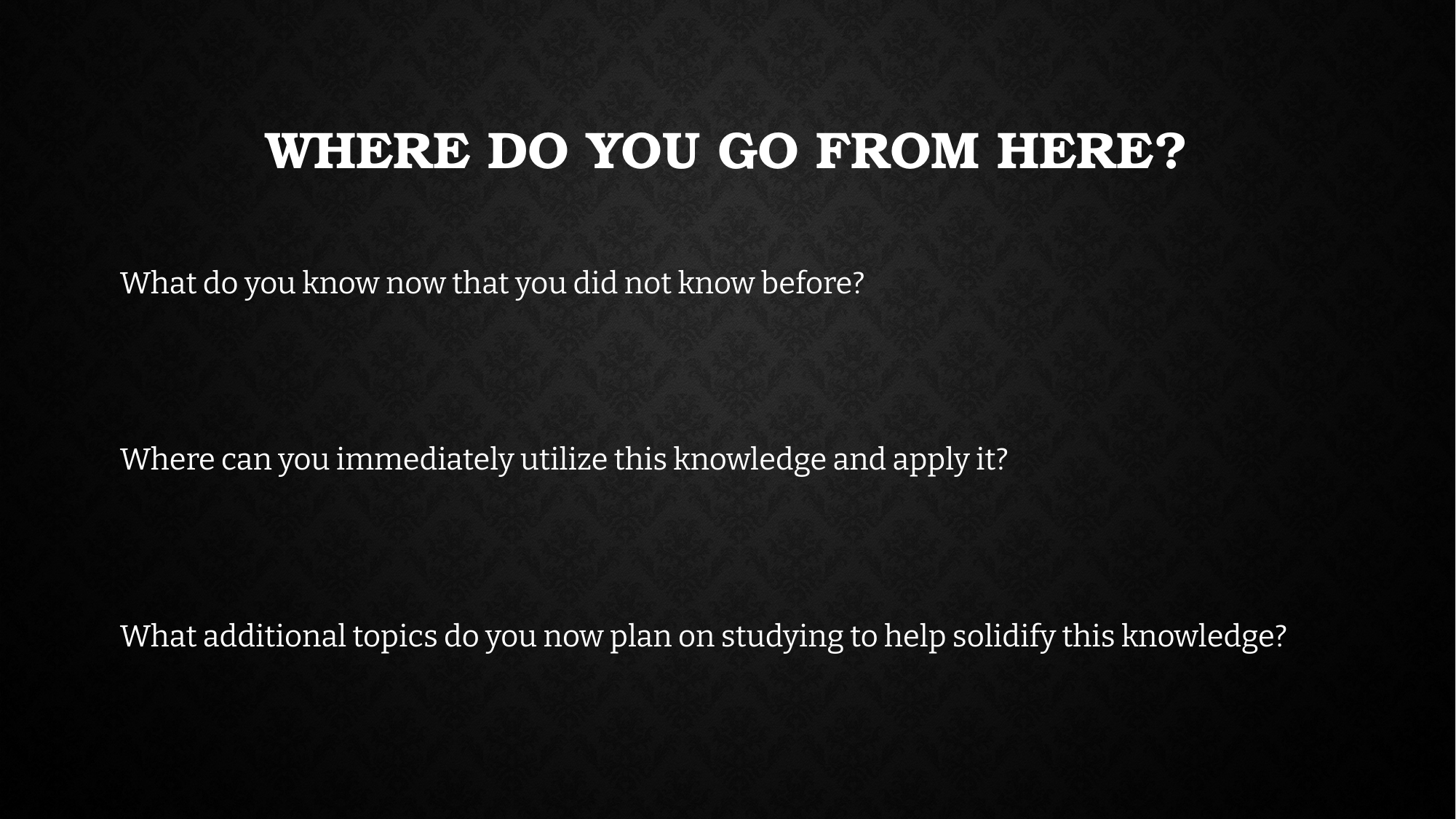

# Where do you go from here?
What do you know now that you did not know before?

Where can you immediately utilize this knowledge and apply it?

What additional topics do you now plan on studying to help solidify this knowledge?